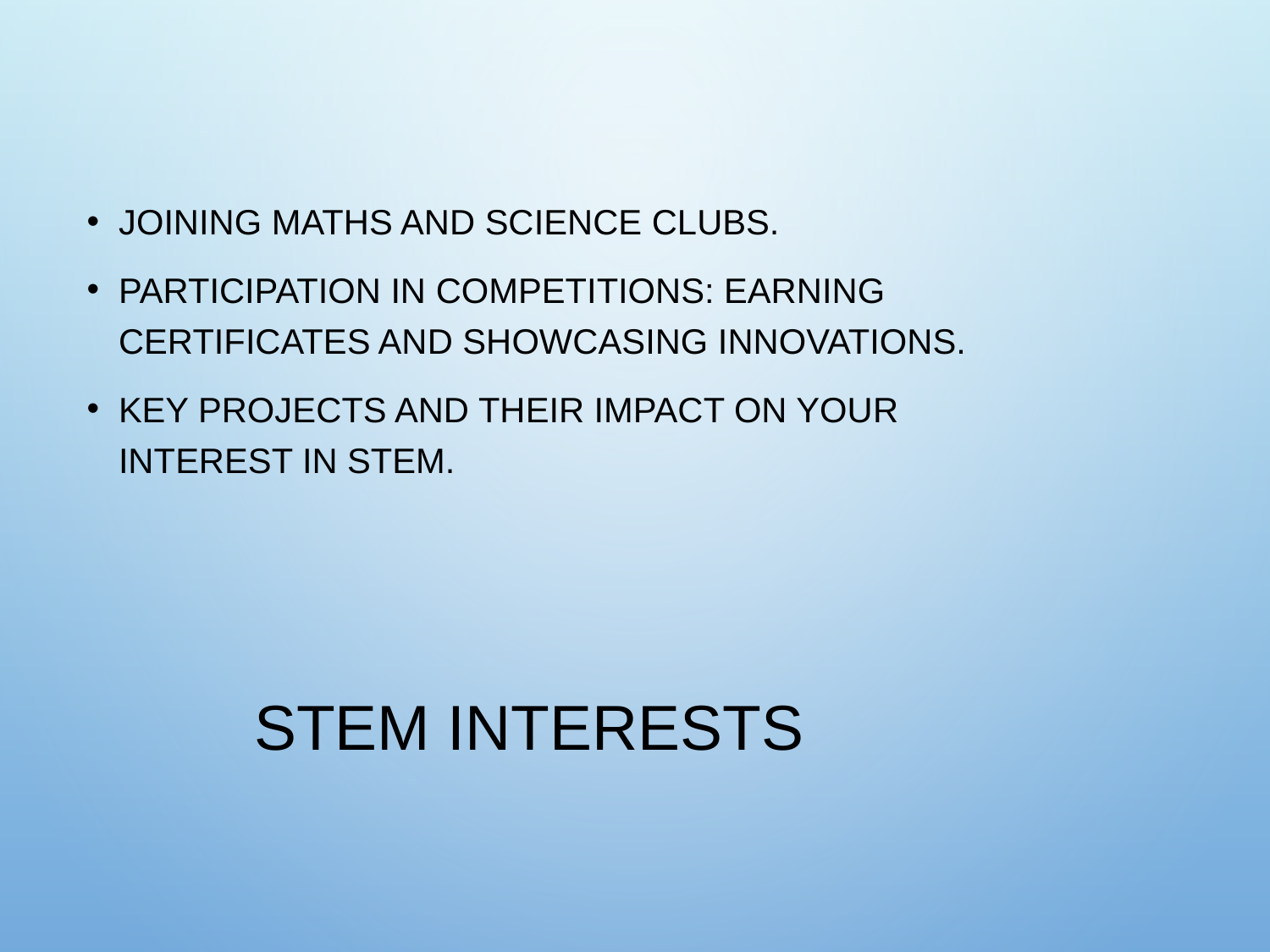

Joining maths and science clubs.
Participation in competitions: earning certificates and showcasing innovations.
Key projects and their impact on your interest in STEM.
# STEM Interests